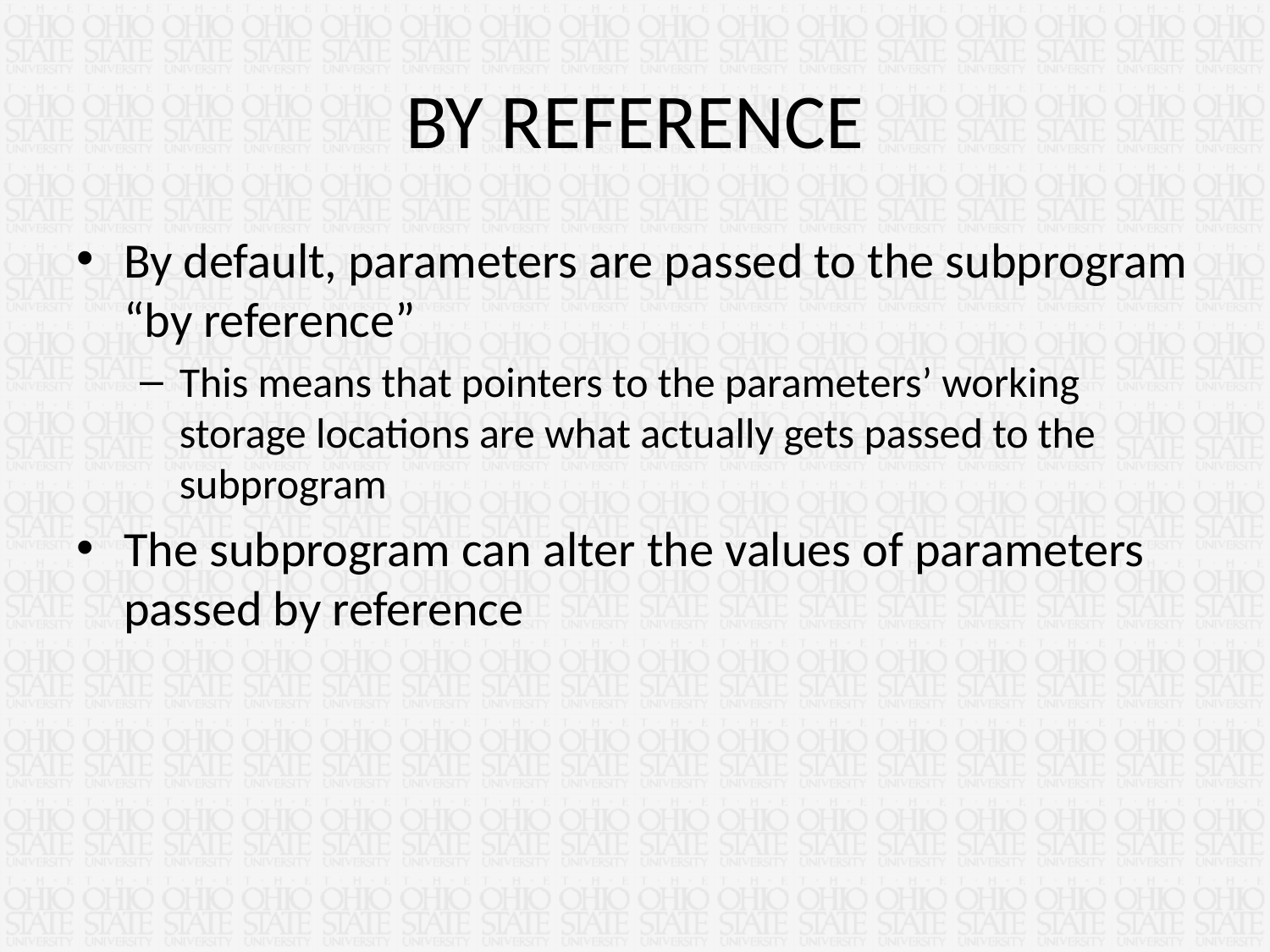

# BY REFERENCE
By default, parameters are passed to the subprogram “by reference”
This means that pointers to the parameters’ working storage locations are what actually gets passed to the subprogram
The subprogram can alter the values of parameters passed by reference